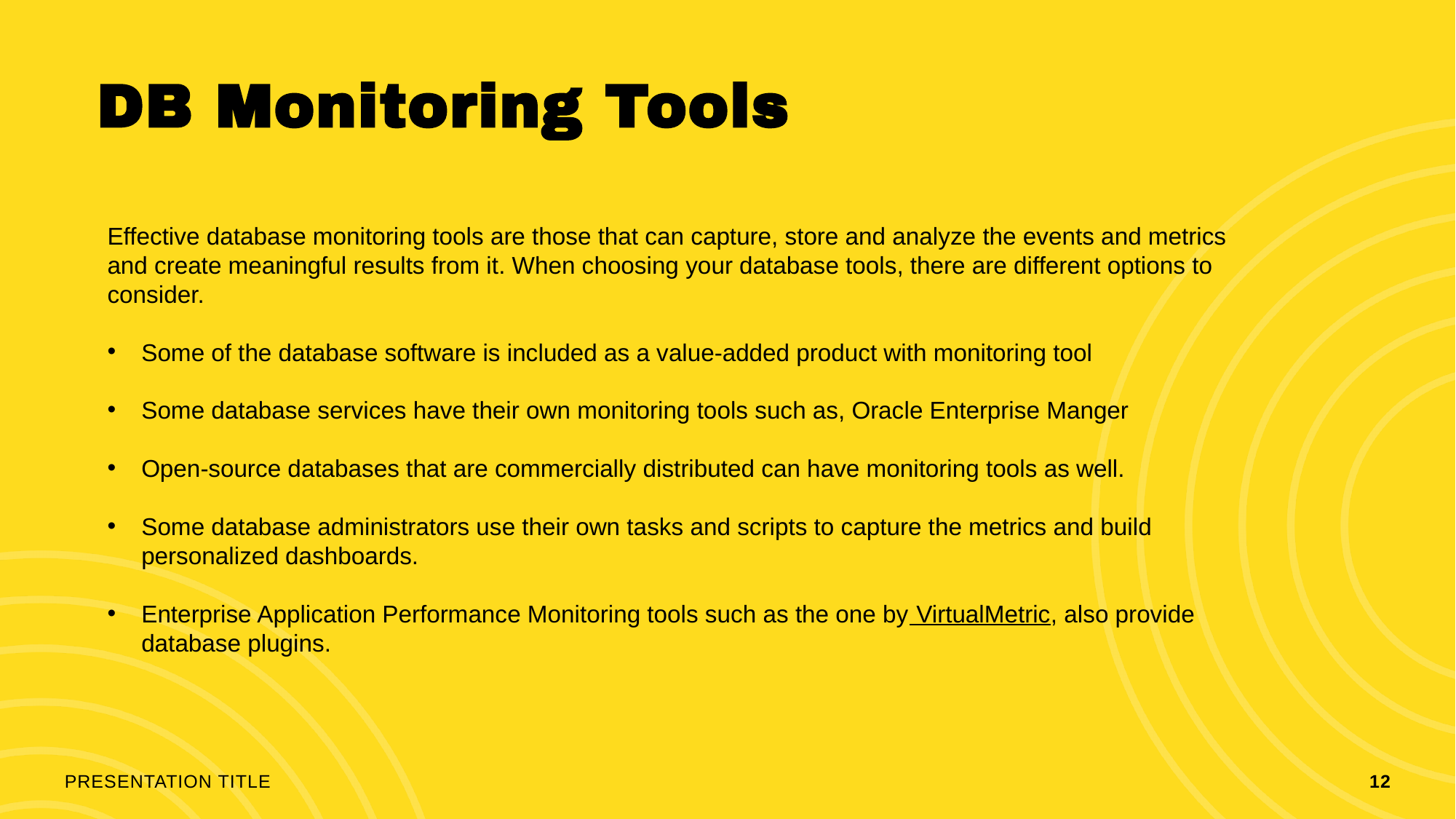

# DB Monitoring Tools
Effective database monitoring tools are those that can capture, store and analyze the events and metrics and create meaningful results from it. When choosing your database tools, there are different options to consider.

Some of the database software is included as a value-added product with monitoring tool

Some database services have their own monitoring tools such as, Oracle Enterprise Manger

Open-source databases that are commercially distributed can have monitoring tools as well.

Some database administrators use their own tasks and scripts to capture the metrics and build personalized dashboards.

Enterprise Application Performance Monitoring tools such as the one by VirtualMetric, also provide database plugins.

PRESENTATION TITLE
12